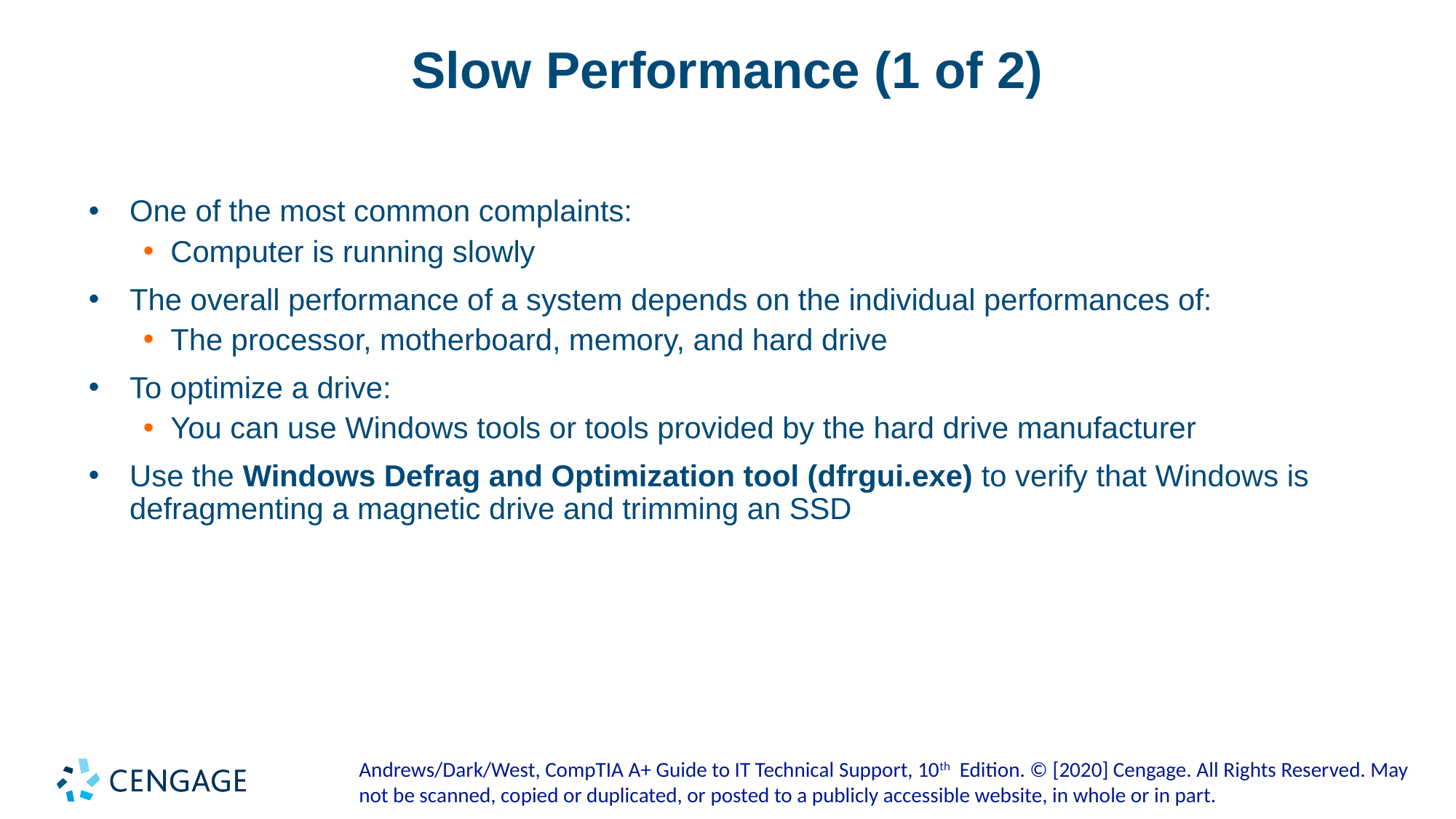

# Slow Performance (1 of 2)
One of the most common complaints:
Computer is running slowly
The overall performance of a system depends on the individual performances of:
The processor, motherboard, memory, and hard drive
To optimize a drive:
You can use Windows tools or tools provided by the hard drive manufacturer
Use the Windows Defrag and Optimization tool (dfrgui.exe) to verify that Windows is defragmenting a magnetic drive and trimming an SSD